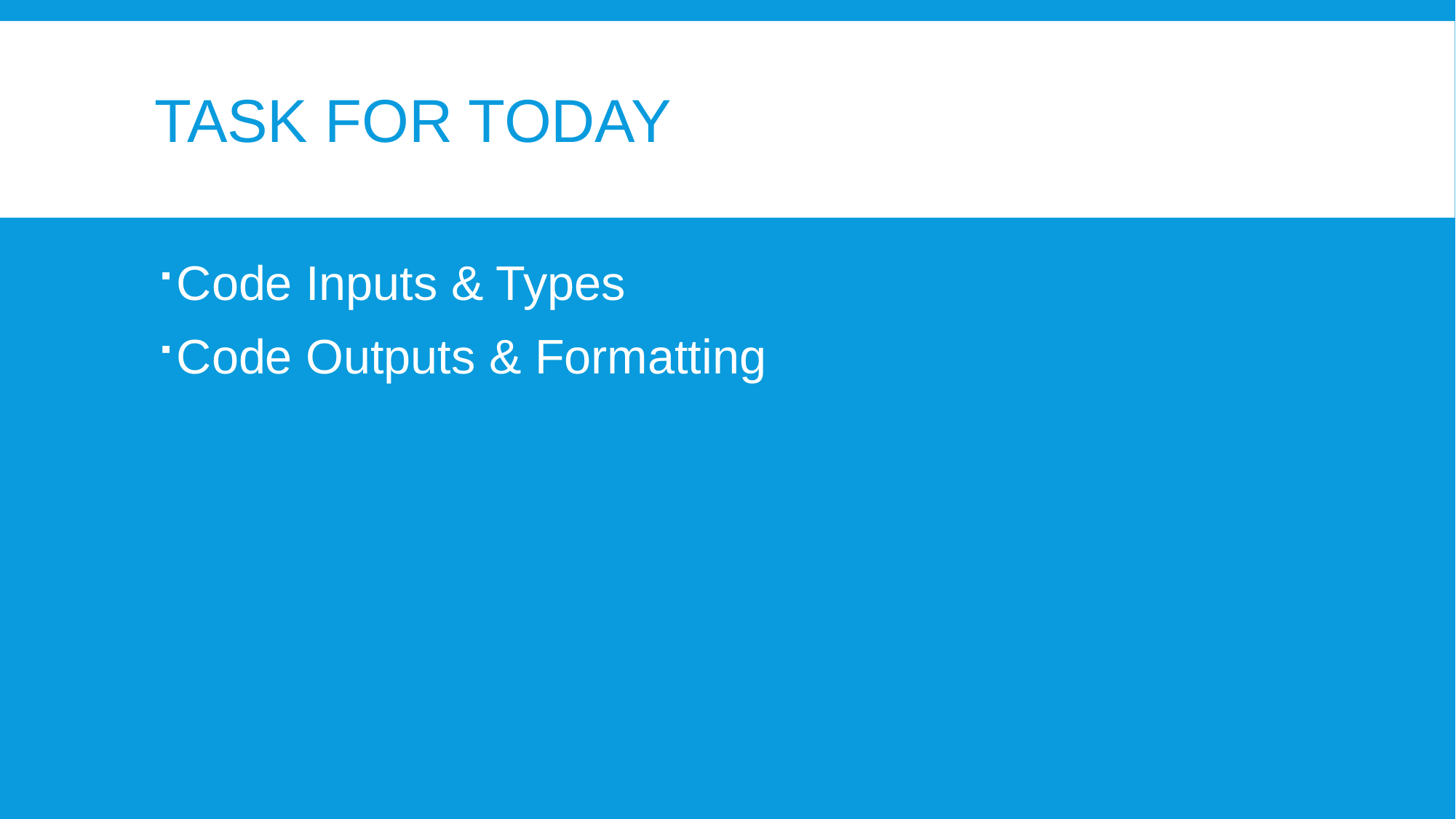

# Task for Today
Code Inputs & Types
Code Outputs & Formatting